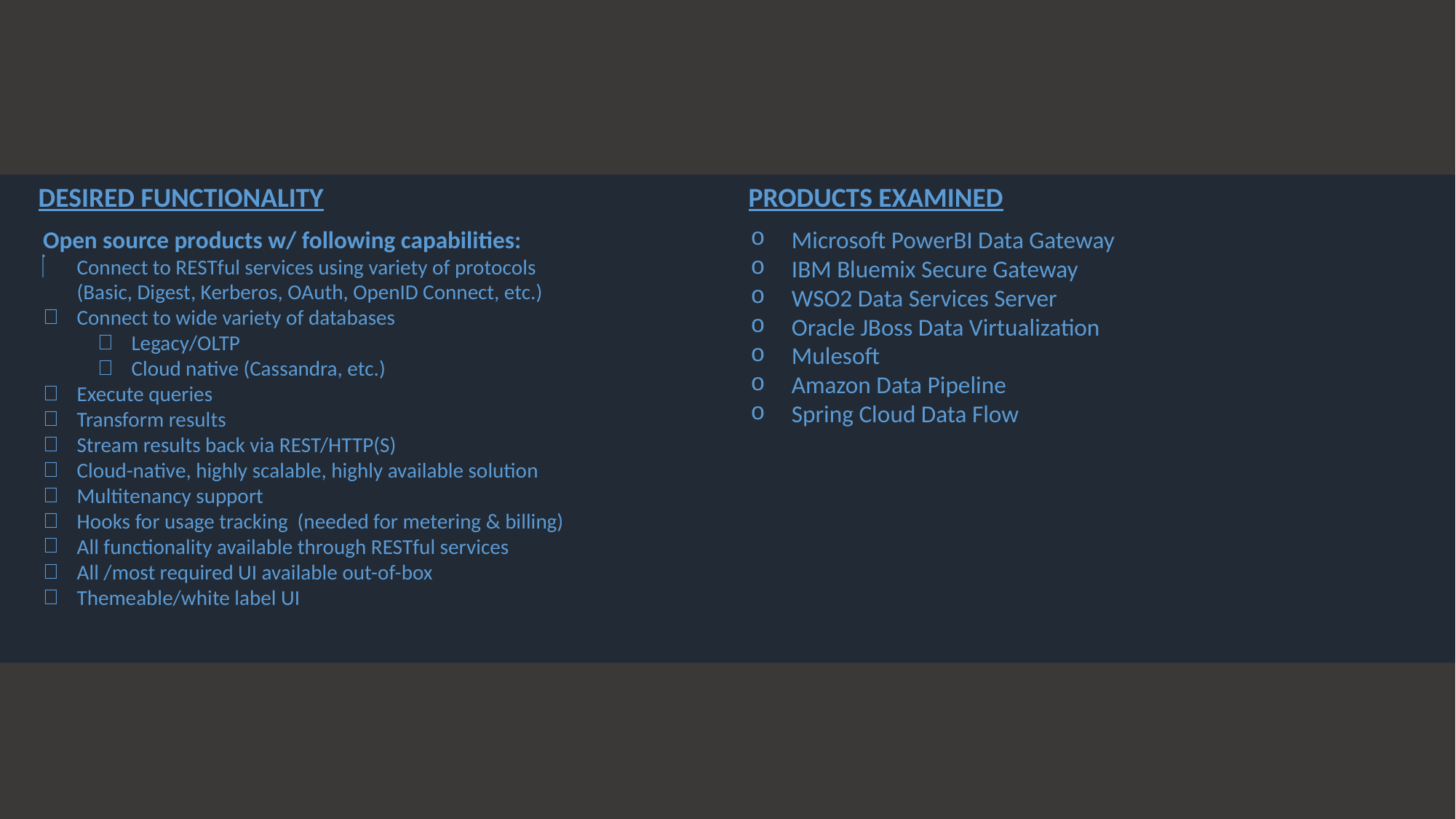

DESIRED FUNCTIONALITY
PRODUCTS EXAMINED
Open source products w/ following capabilities:
Connect to RESTful services using variety of protocols
(Basic, Digest, Kerberos, OAuth, OpenID Connect, etc.)
Connect to wide variety of databases
Legacy/OLTP
Cloud native (Cassandra, etc.)
Execute queries
Transform results
Stream results back via REST/HTTP(S)
Cloud-native, highly scalable, highly available solution
Multitenancy support
Hooks for usage tracking  (needed for metering & billing)
All functionality available through RESTful services
All /most required UI available out-of-box
Themeable/white label UI

Microsoft PowerBI Data Gateway
IBM Bluemix Secure Gateway
WSO2 Data Services Server
Oracle JBoss Data Virtualization
Mulesoft
Amazon Data Pipeline
Spring Cloud Data Flow